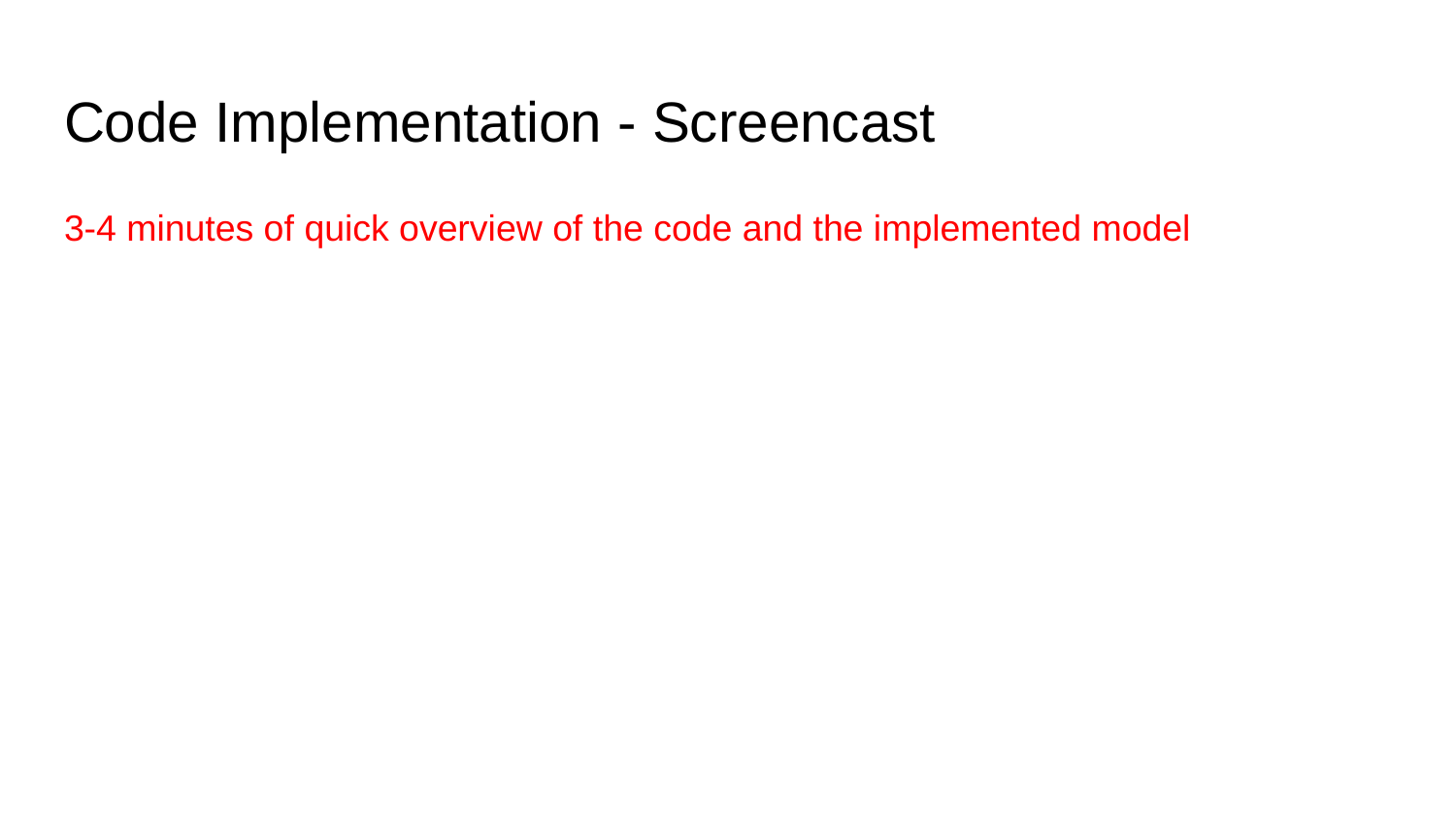

# Code Implementation - Screencast
3-4 minutes of quick overview of the code and the implemented model